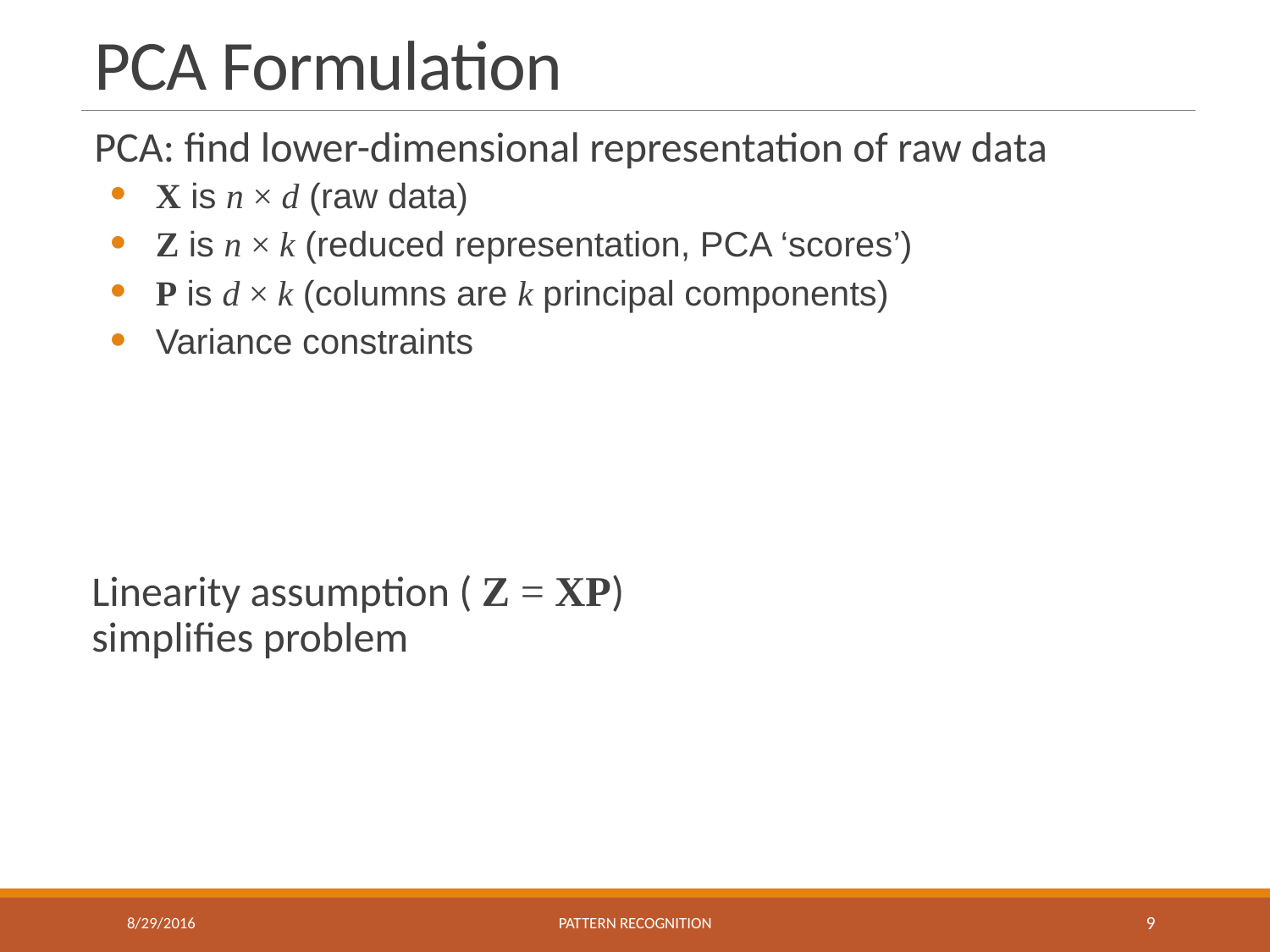

# PCA Formulation
PCA: find lower-dimensional representation of raw data
X is n × d (raw data)
Z is n × k (reduced representation, PCA ‘scores’)
P is d × k (columns are k principal components)
Variance constraints
Linearity assumption ( Z = XP) simplifies problem
8/29/2016
Pattern recognition
9